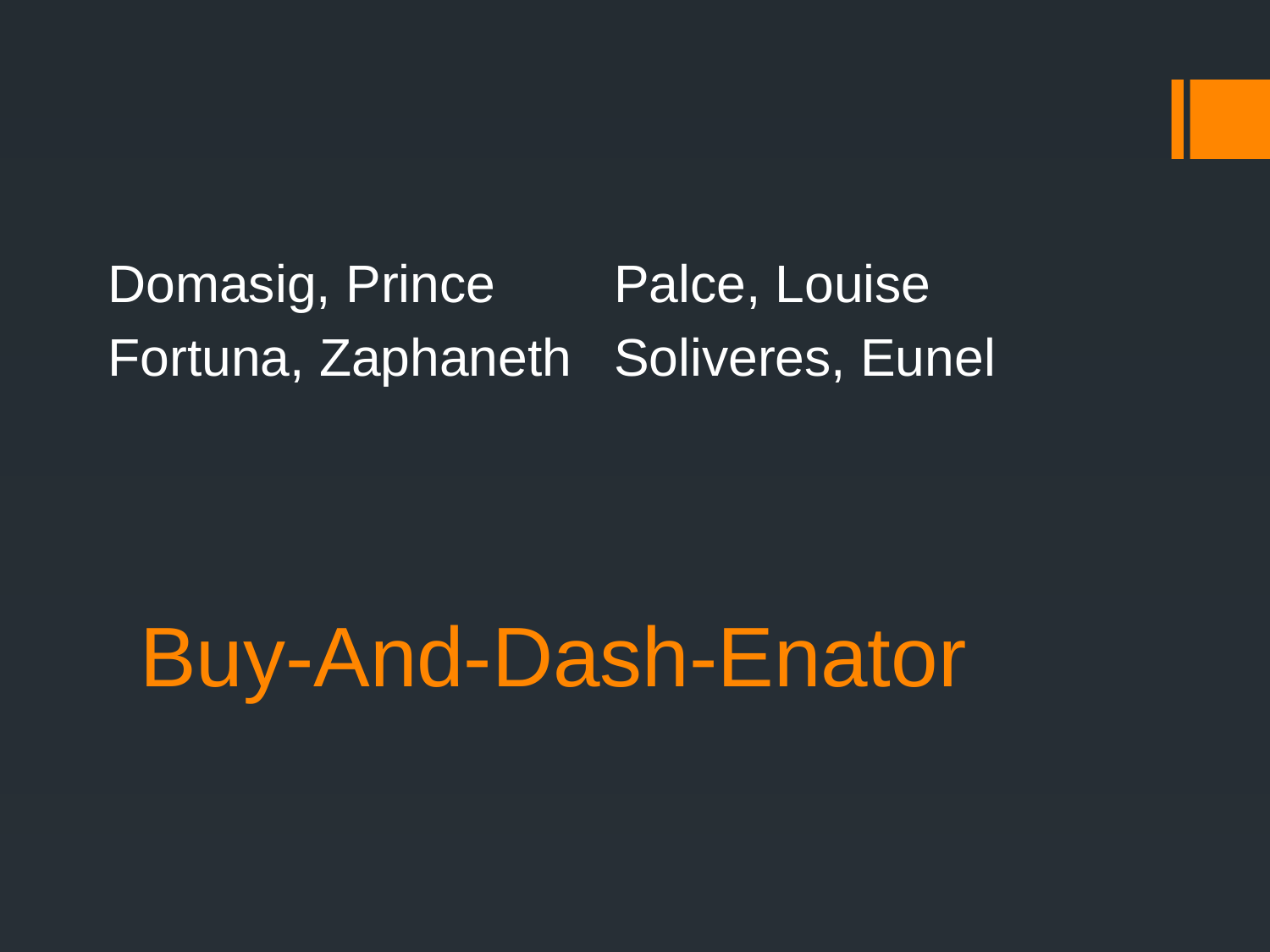

Domasig, Prince
Fortuna, Zaphaneth

Palce, Louise
Soliveres, Eunel
# Buy-And-Dash-Enator